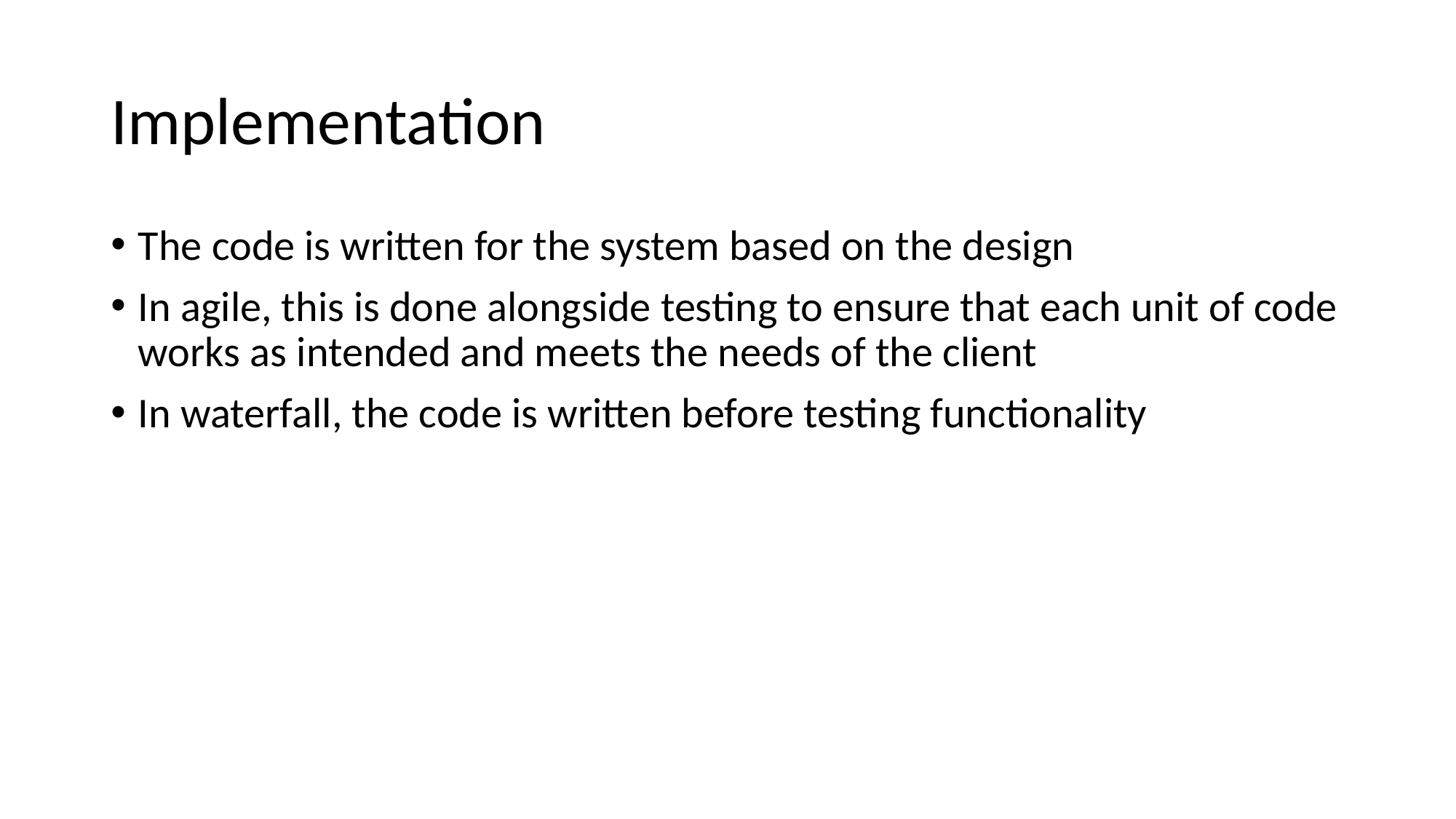

# Implementation
The code is written for the system based on the design
In agile, this is done alongside testing to ensure that each unit of code works as intended and meets the needs of the client
In waterfall, the code is written before testing functionality